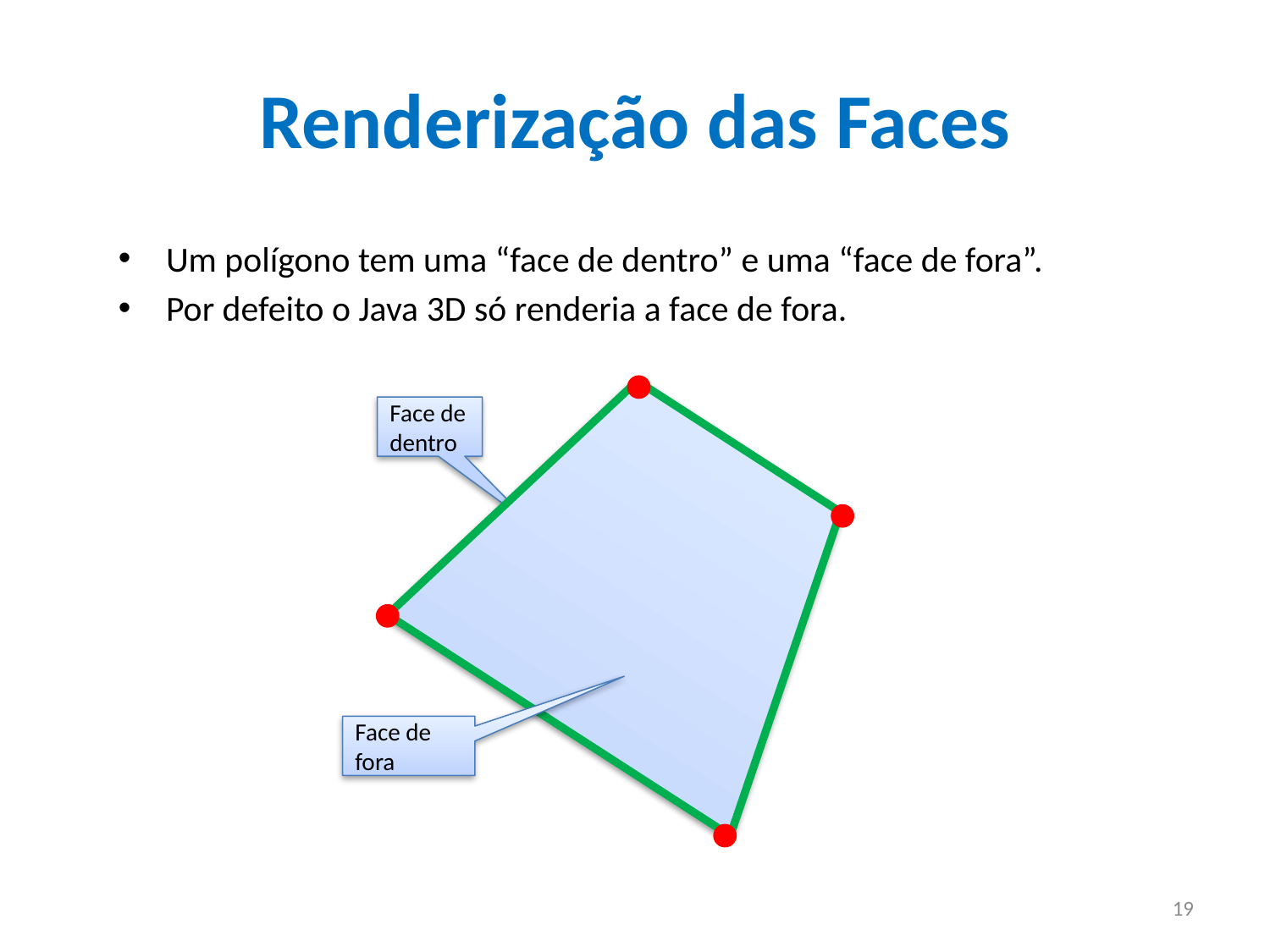

Renderização das Faces
Um polígono tem uma “face de dentro” e uma “face de fora”.
Por defeito o Java 3D só renderia a face de fora.

Face de dentro

Face de fora

19